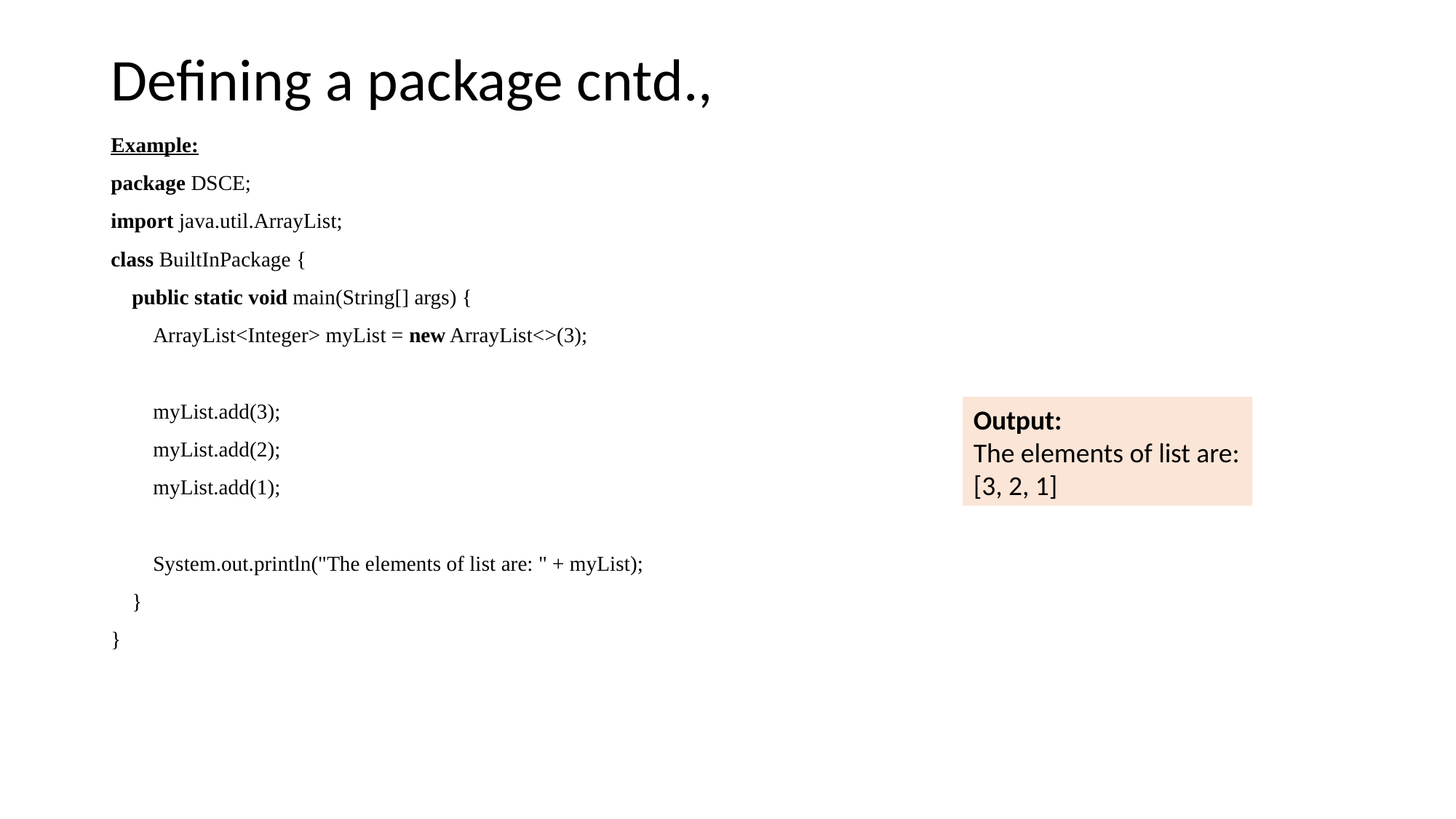

# Defining a package cntd.,
Example:
package DSCE;
import java.util.ArrayList;
class BuiltInPackage {
    public static void main(String[] args) {
        ArrayList<Integer> myList = new ArrayList<>(3);

        myList.add(3);
        myList.add(2);
        myList.add(1);

        System.out.println("The elements of list are: " + myList);
    }
}

Output:
The elements of list are: [3, 2, 1]